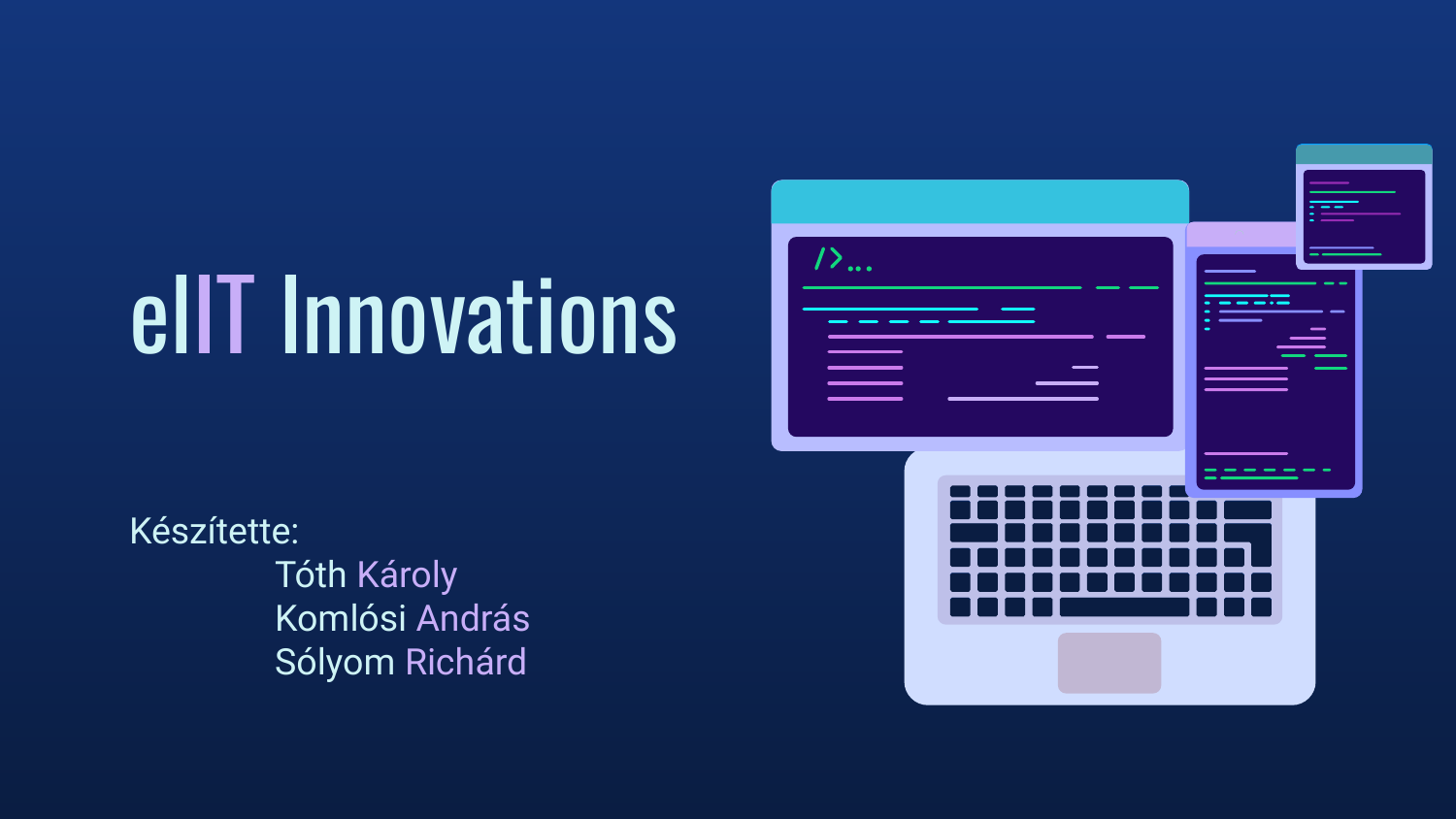

# elIT Innovations

Készítette:
	Tóth Károly
	Komlósi András
	Sólyom Richárd